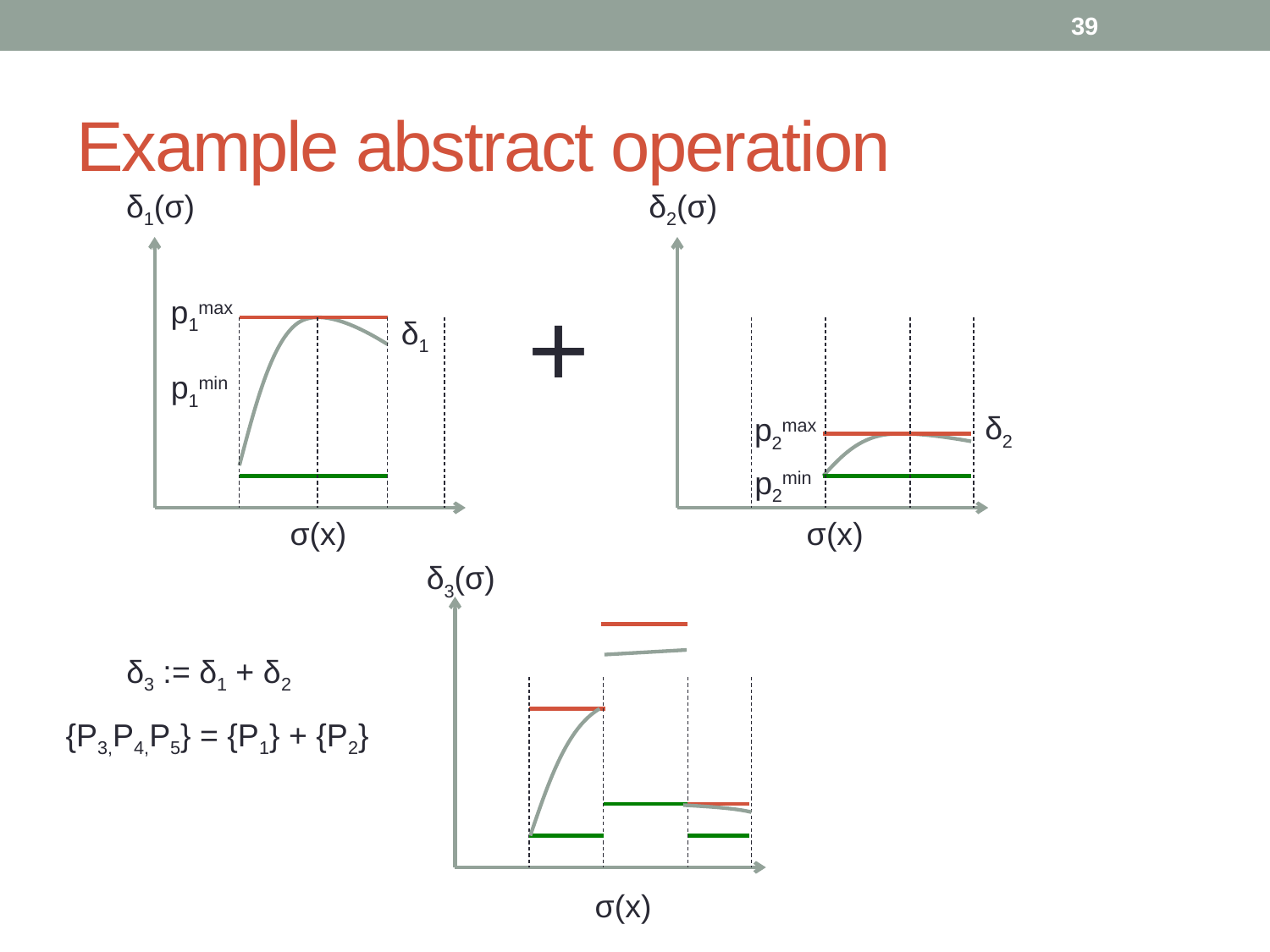

39
# Example abstract operation
δ1(σ)
δ2(σ)
+
p1max
δ1

p1min
δ2
p2max

p2min
σ(x)
σ(x)
δ3(σ)
δ3 := δ1 + δ2

{P3,P4,P5} = {P1} + {P2}

σ(x)